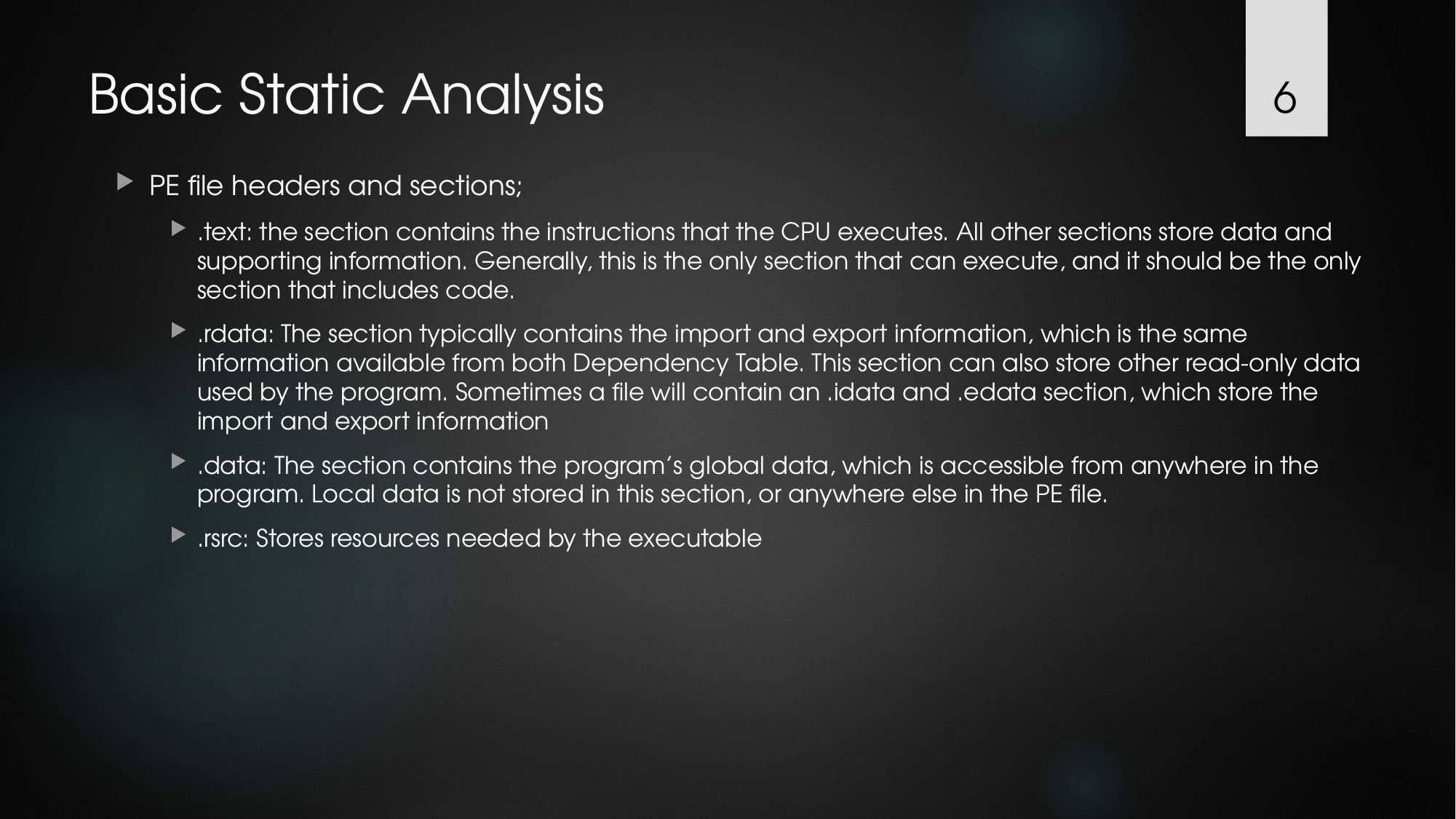

6
# Basic Static Analysis
PE file headers and sections;
.text: the section contains the instructions that the CPU executes. All other sections store data and supporting information. Generally, this is the only section that can execute, and it should be the only section that includes code.
.rdata: The section typically contains the import and export information, which is the same information available from both Dependency Table. This section can also store other read-only data used by the program. Sometimes a file will contain an .idata and .edata section, which store the import and export information
.data: The section contains the program’s global data, which is accessible from anywhere in the program. Local data is not stored in this section, or anywhere else in the PE file.
.rsrc: Stores resources needed by the executable